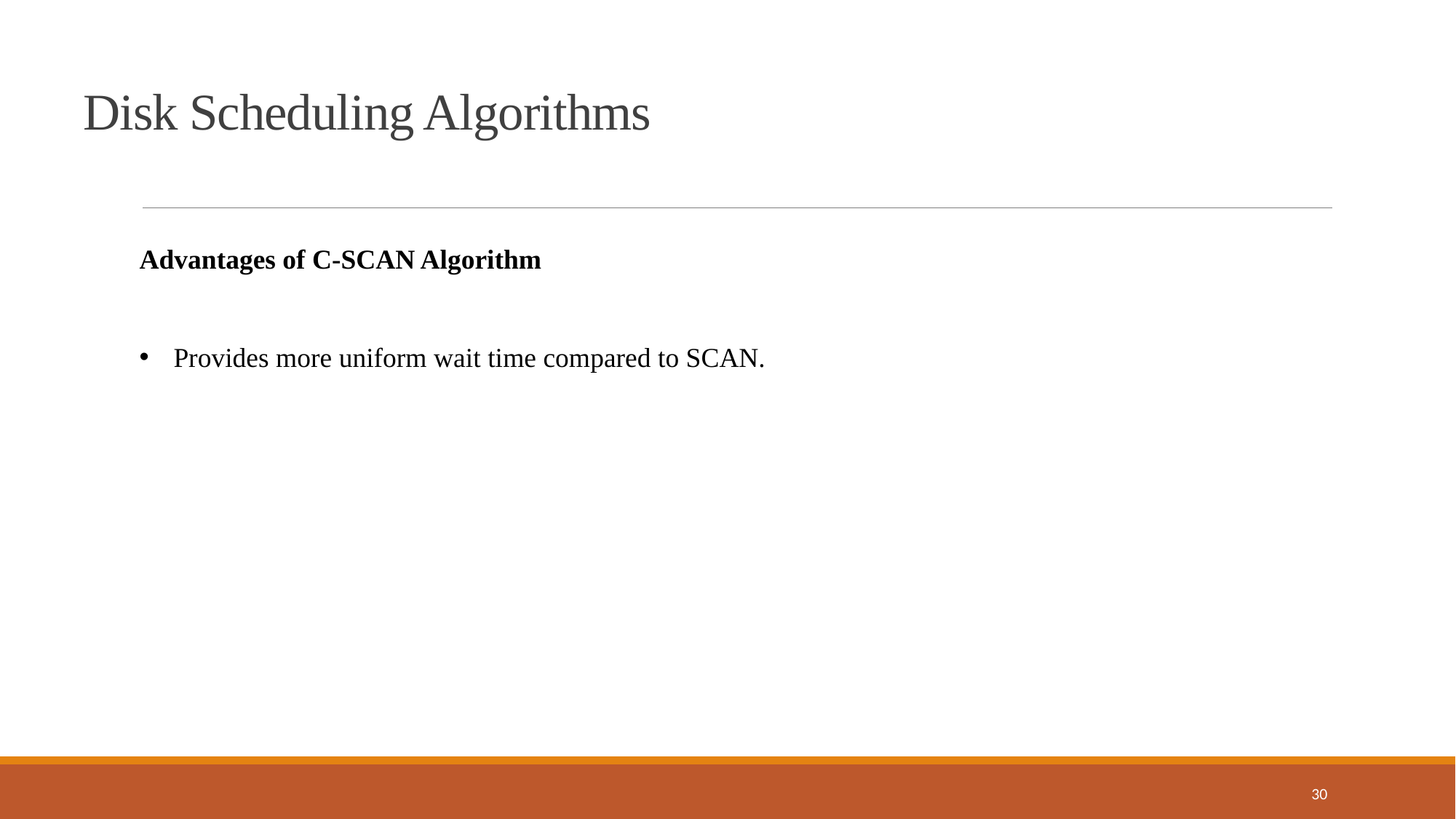

Disk Scheduling Algorithms
Advantages of C-SCAN Algorithm

Provides more uniform wait time compared to SCAN.
30